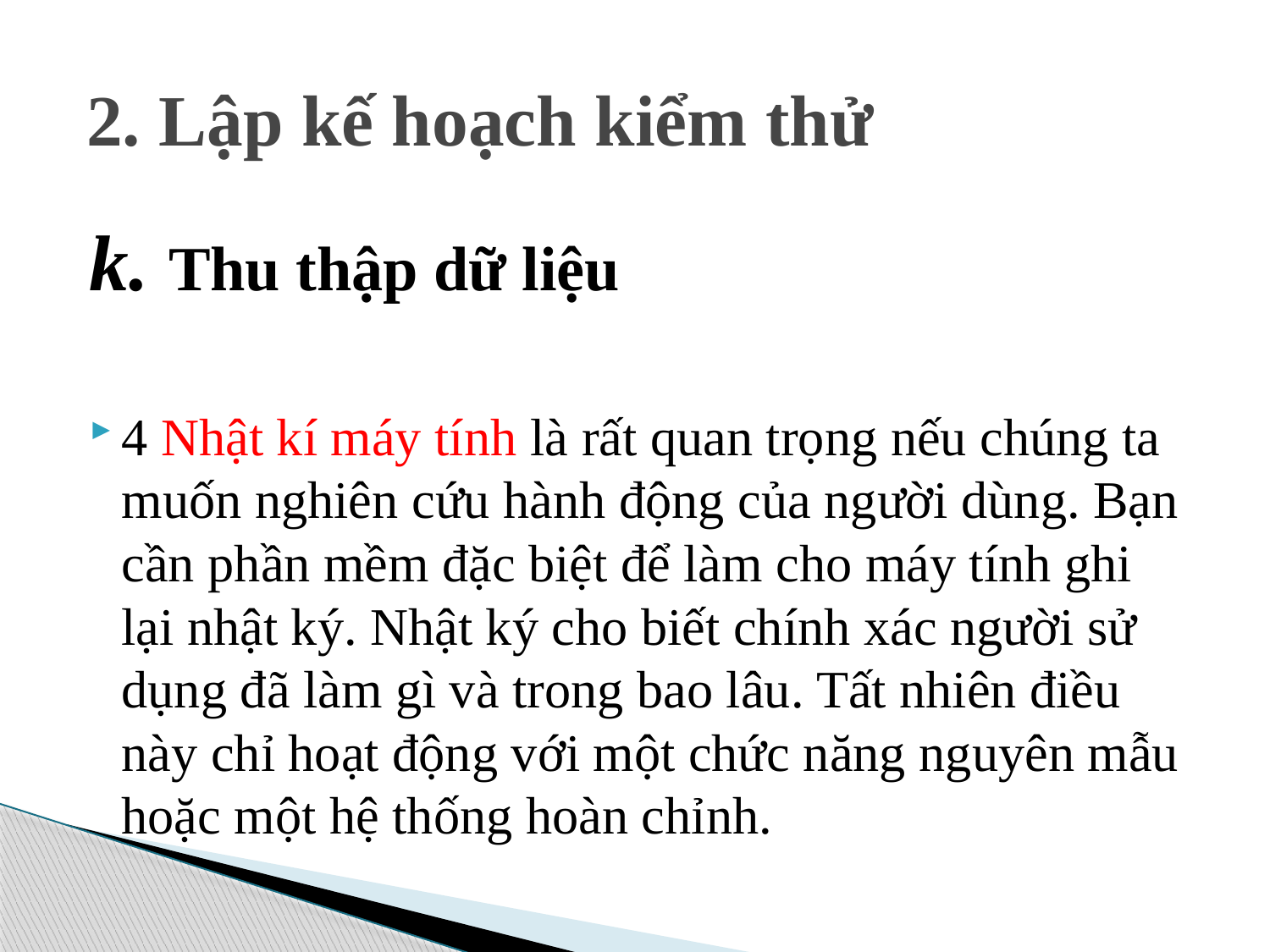

# 2. Lập kế hoạch kiểm thử
k. Thu thập dữ liệu

4 Nhật kí máy tính là rất quan trọng nếu chúng ta muốn nghiên cứu hành động của người dùng. Bạn cần phần mềm đặc biệt để làm cho máy tính ghi lại nhật ký. Nhật ký cho biết chính xác người sử dụng đã làm gì và trong bao lâu. Tất nhiên điều này chỉ hoạt động với một chức năng nguyên mẫu hoặc một hệ thống hoàn chỉnh.